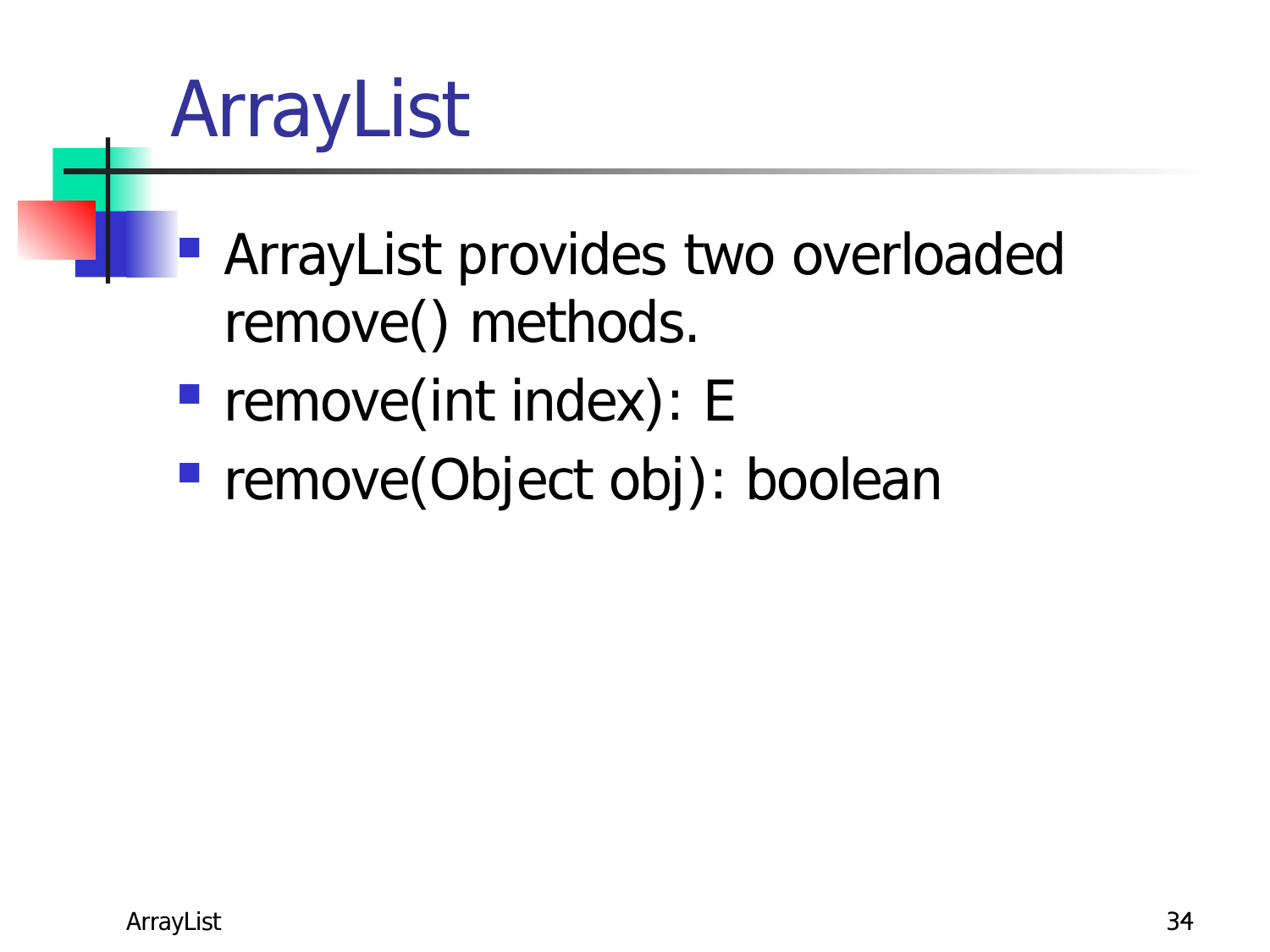

# ArrayList
ArrayList provides two overloaded remove() methods.
remove(int index): E
remove(Object obj): boolean

 ArrayList
34